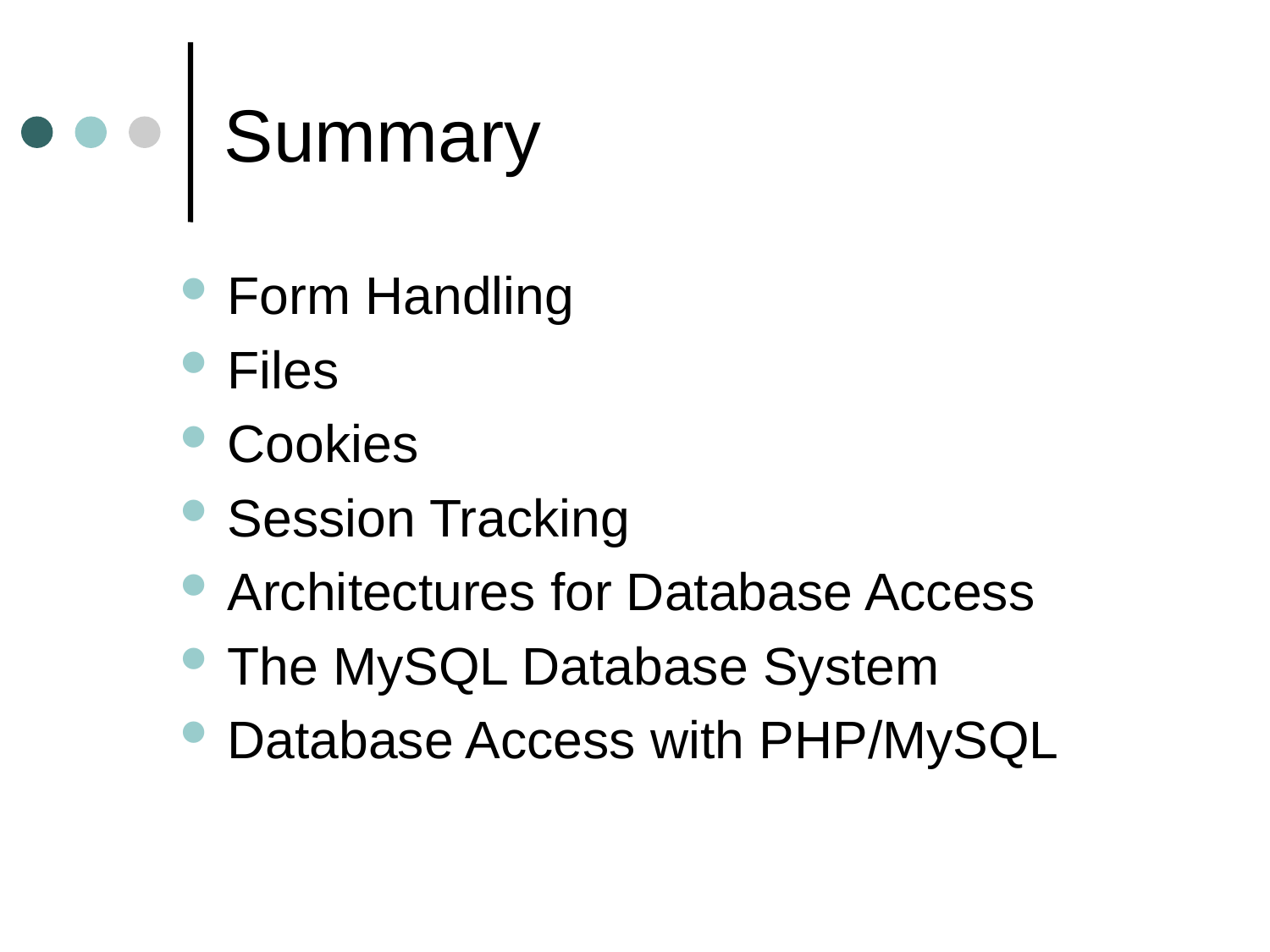

# Summary
Form Handling
Files
Cookies
Session Tracking
Architectures for Database Access
The MySQL Database System
Database Access with PHP/MySQL